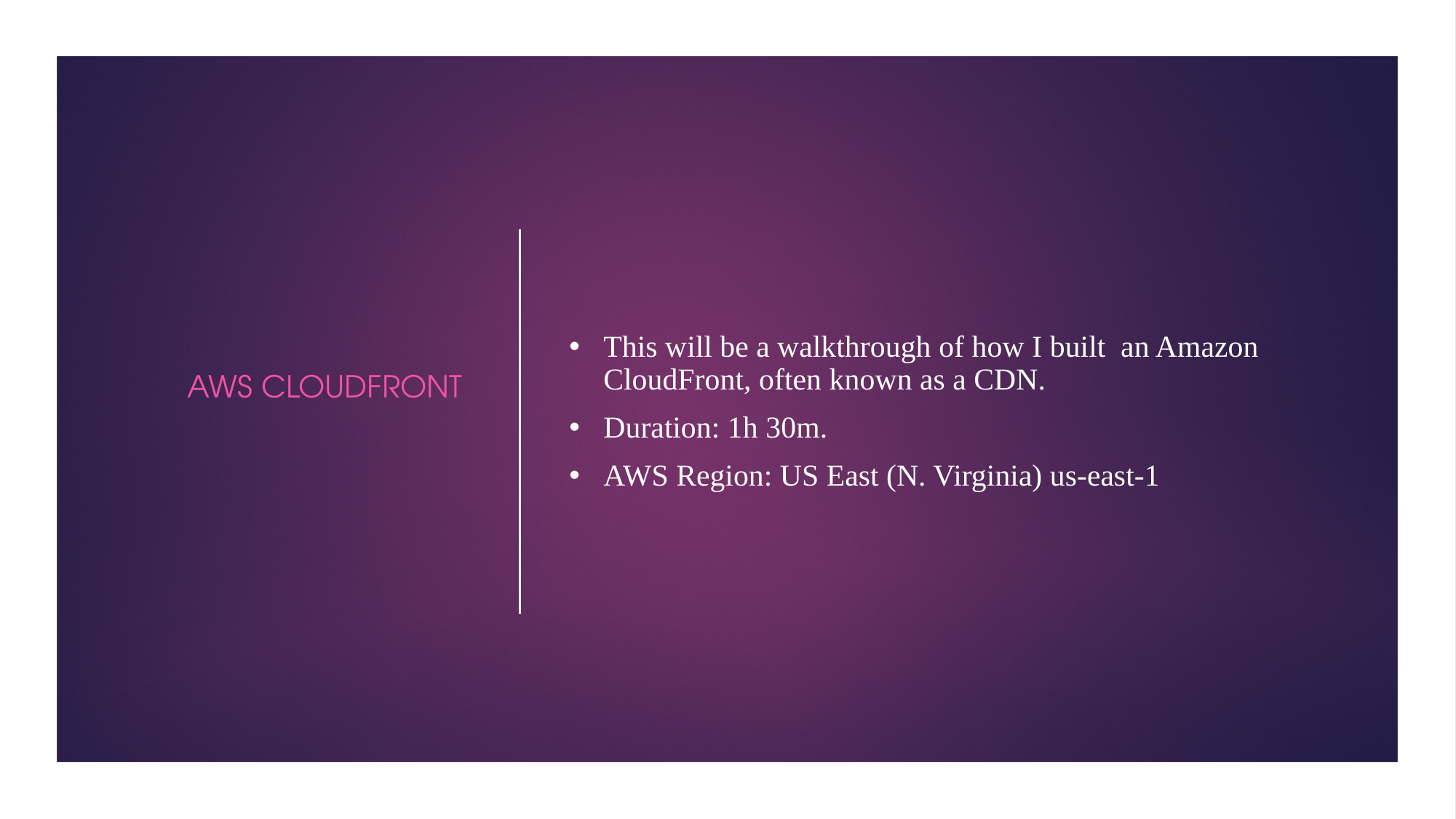

AWS CloudFront

# This will be a walkthrough of how I built  an Amazon CloudFront, often known as a CDN.
Duration: 1h 30m.
AWS Region: US East (N. Virginia) us-east-1